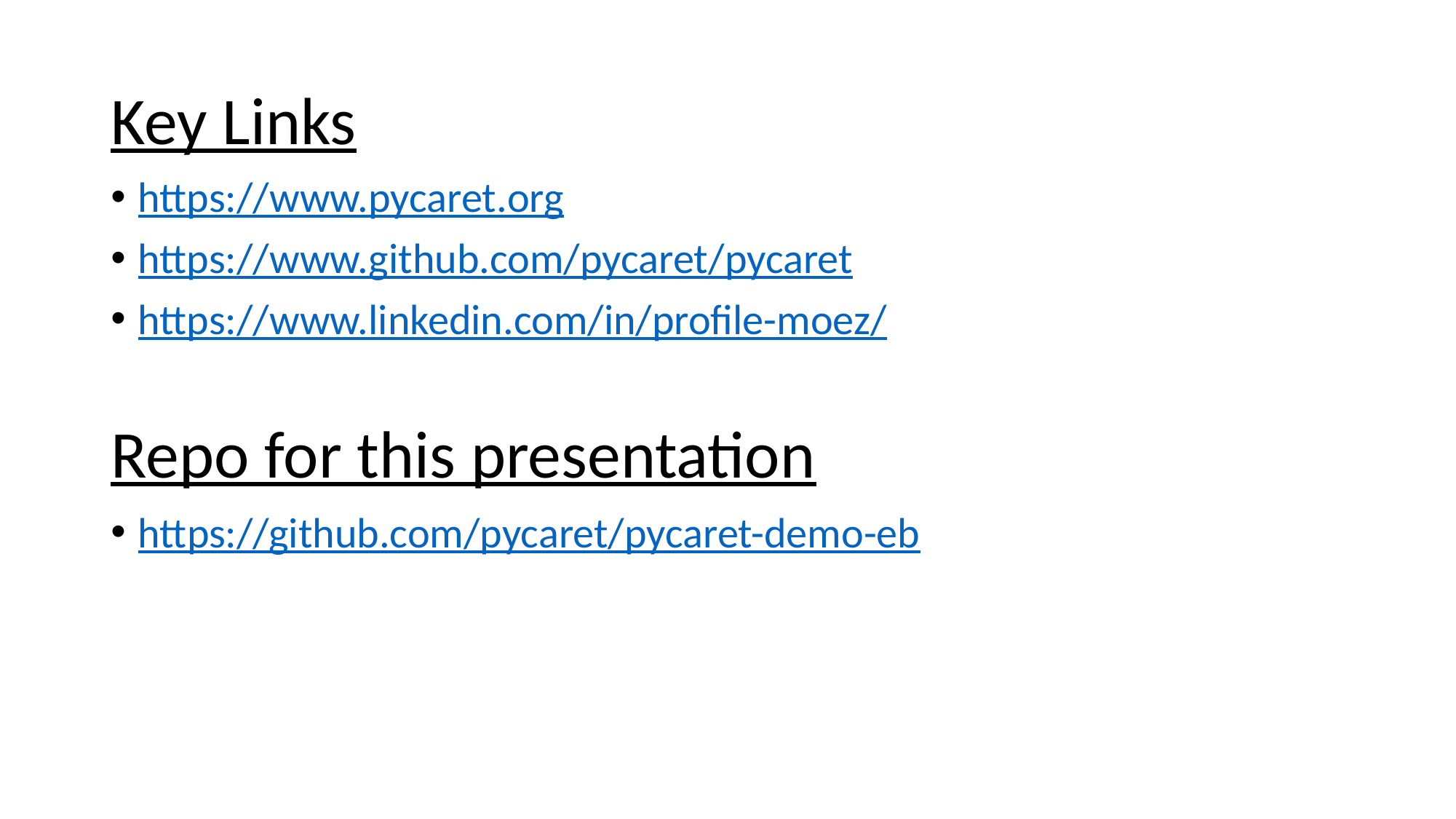

# Key Links
https://www.pycaret.org
https://www.github.com/pycaret/pycaret
https://www.linkedin.com/in/profile-moez/

Repo for this presentation
https://github.com/pycaret/pycaret-demo-eb